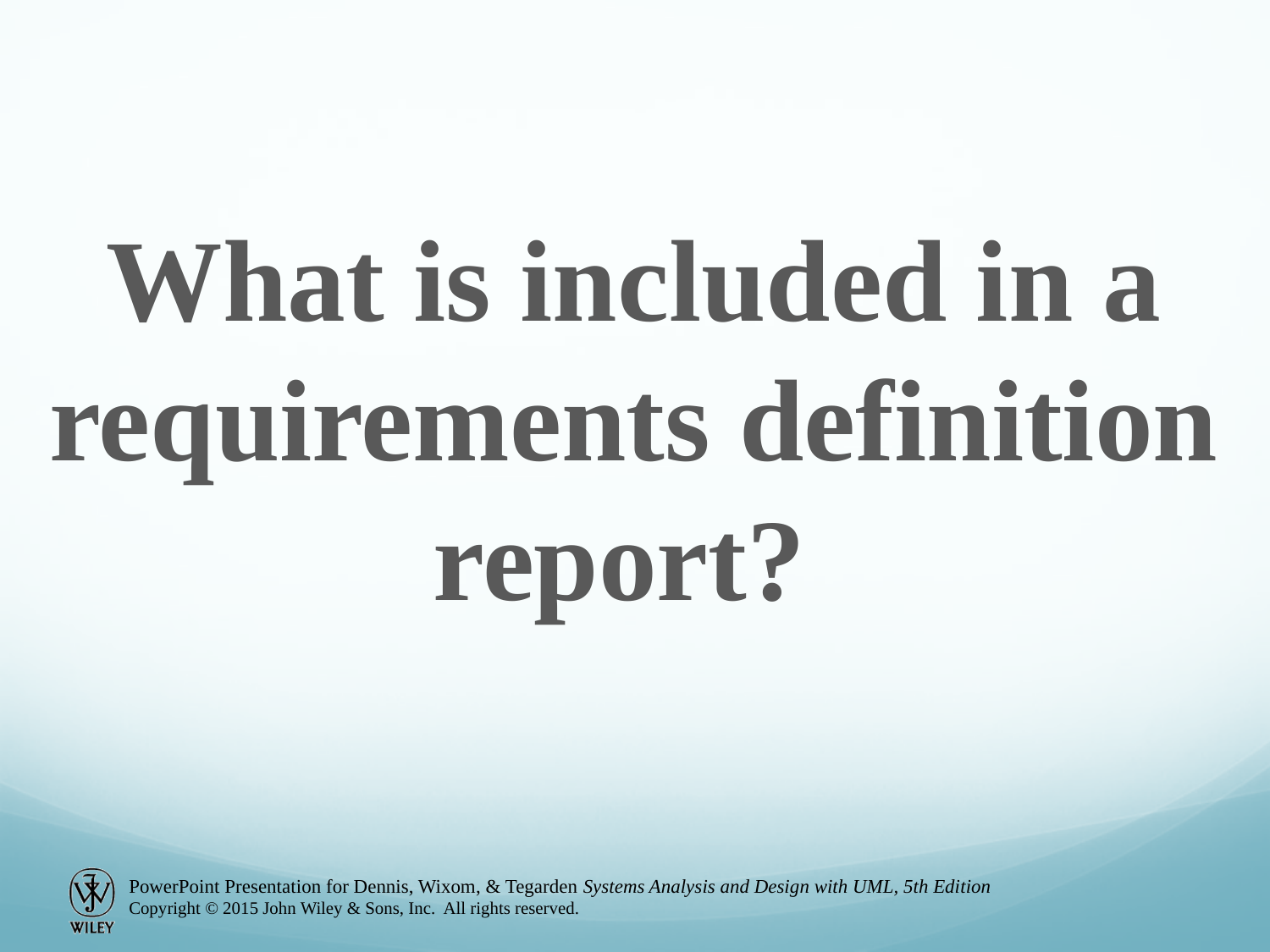

What is included in a requirements definition report?